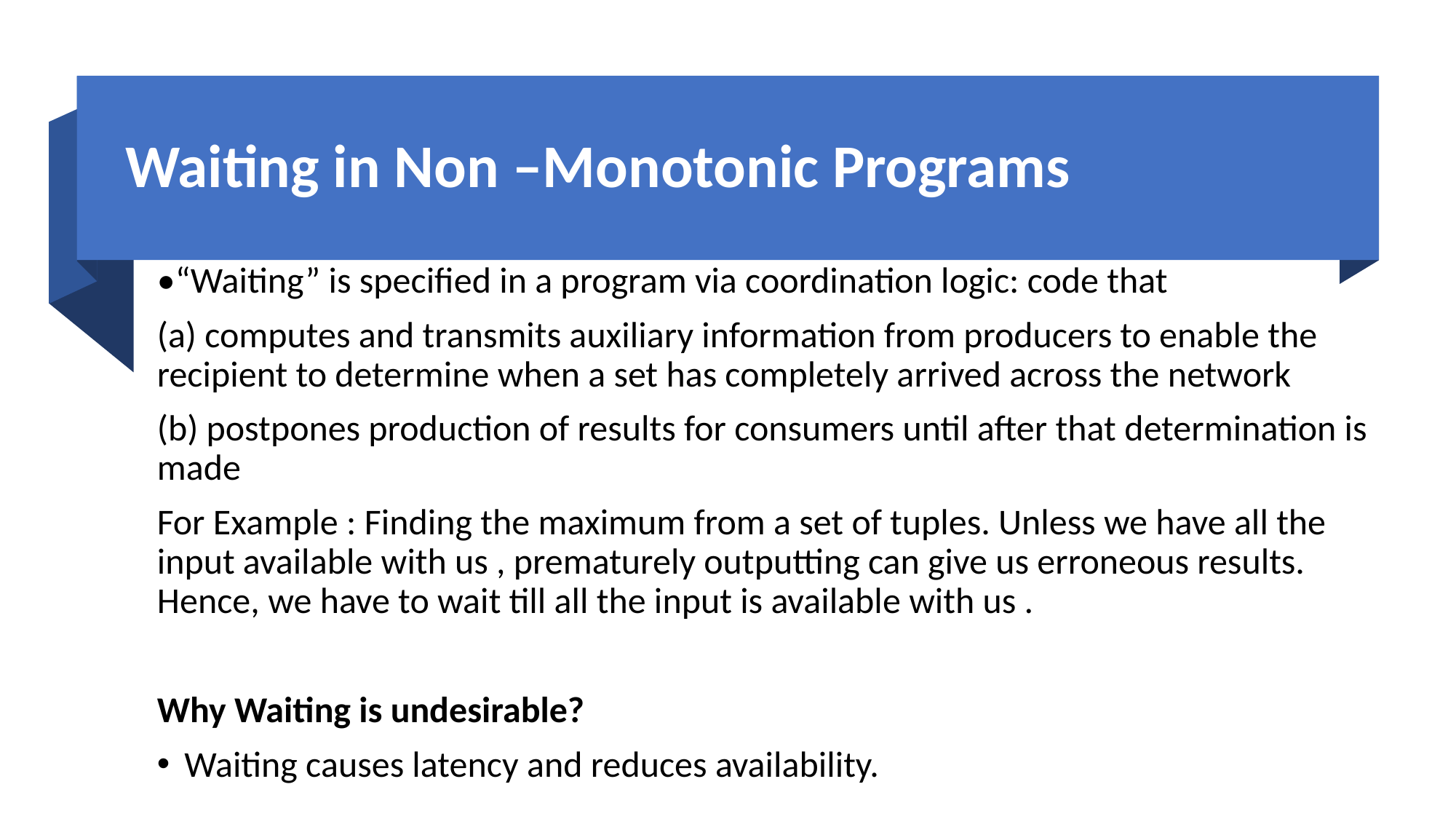

# Waiting in Non –Monotonic Programs

•“Waiting” is specified in a program via coordination logic: code that
(a) computes and transmits auxiliary information from producers to enable the recipient to determine when a set has completely arrived across the network
(b) postpones production of results for consumers until after that determination is made
For Example : Finding the maximum from a set of tuples. Unless we have all the input available with us , prematurely outputting can give us erroneous results. Hence, we have to wait till all the input is available with us .

Why Waiting is undesirable?
Waiting causes latency and reduces availability.